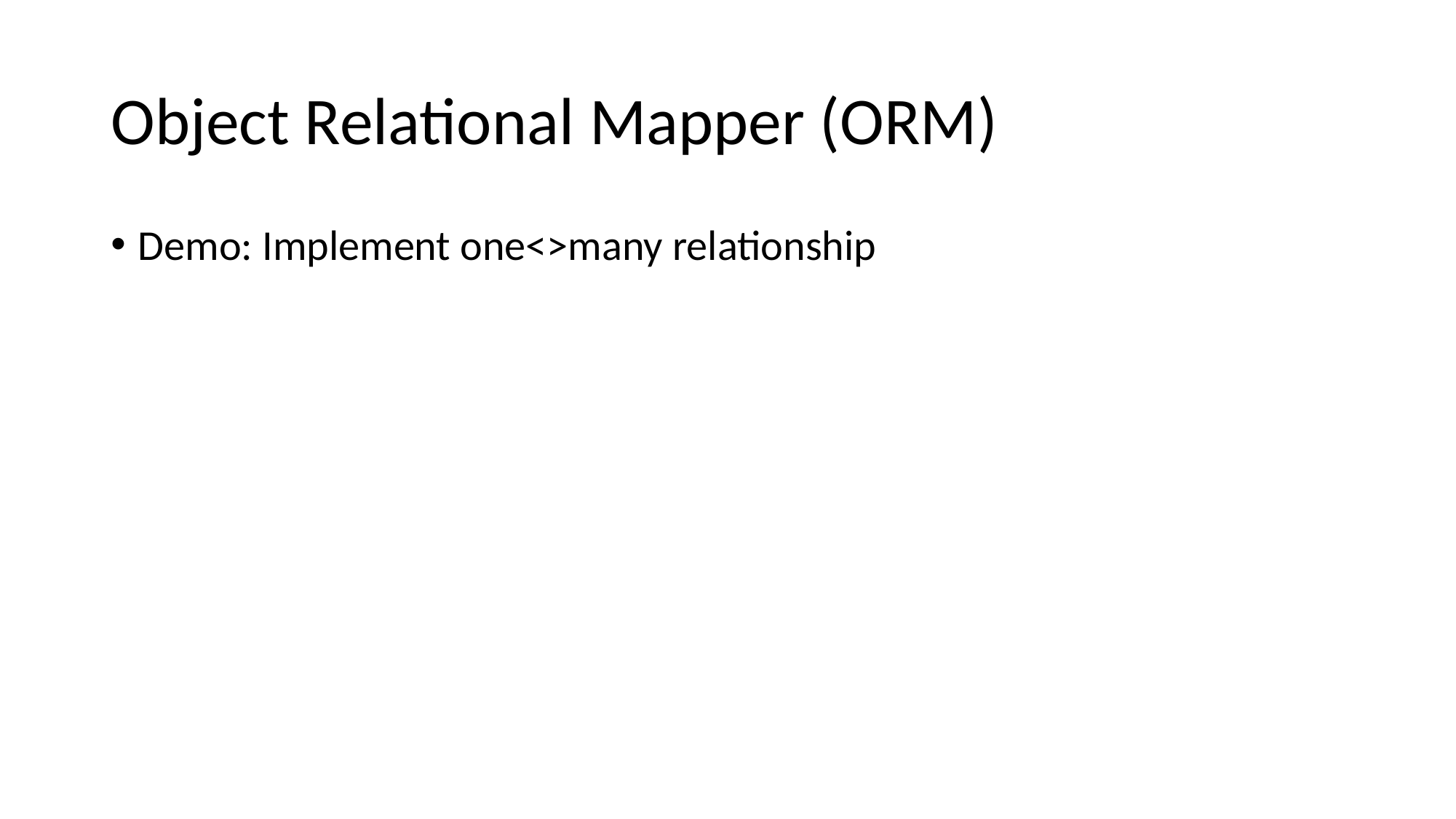

# Object Relational Mapper (ORM)
Demo: Implement one<>many relationship